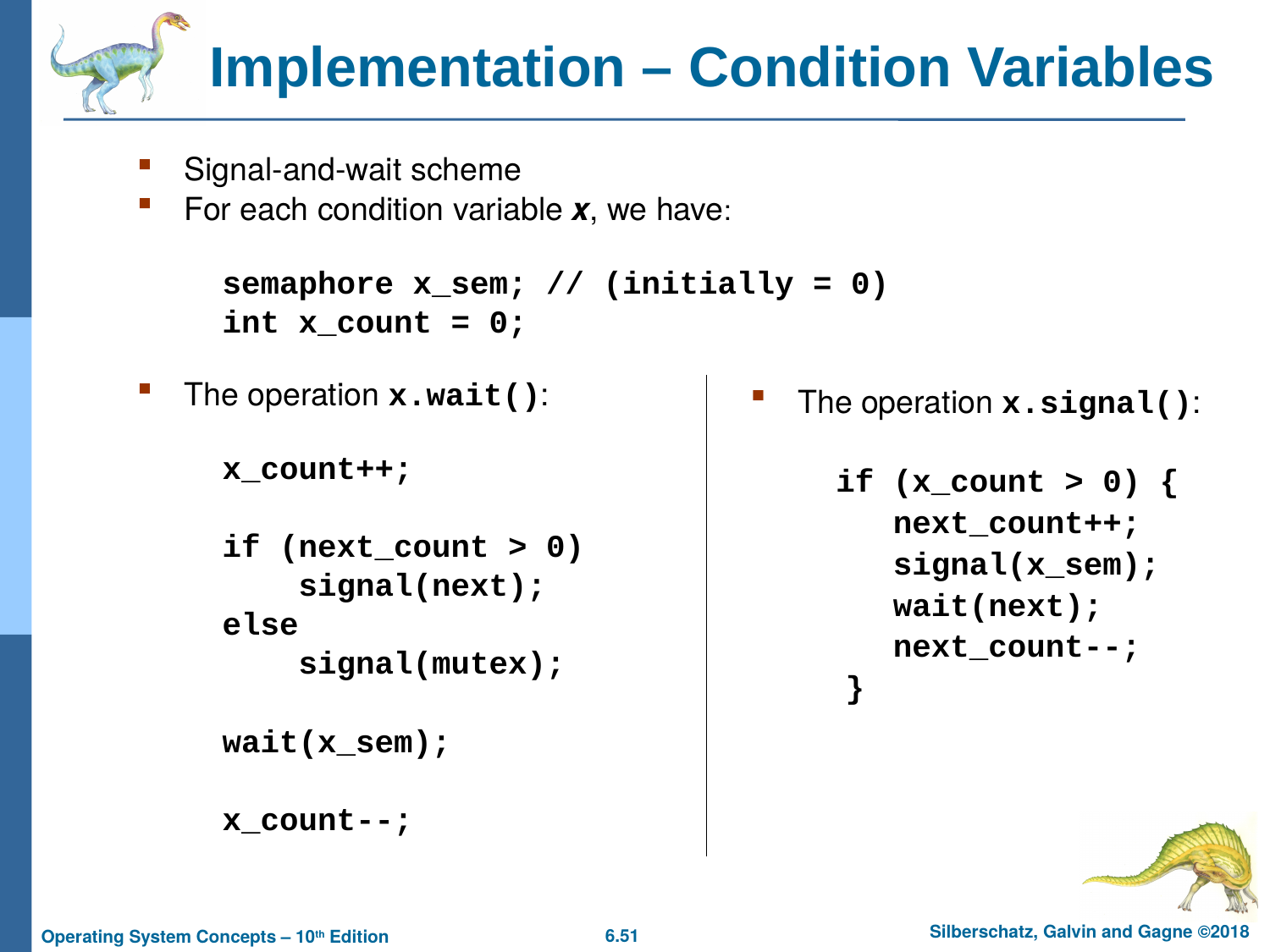

# Implementation – Condition Variables
Signal-and-wait scheme
For each condition variable x, we have:

	  semaphore x_sem; // (initially = 0)
	  int x_count = 0;
The operation x.wait():

	  x_count++;

	  if (next_count > 0)
	      signal(next);
	  else
	      signal(mutex);

	  wait(x_sem);

	  x_count--;

The operation x.signal():
	  if (x_count > 0) {
	     next_count++;
	     signal(x_sem);
	     wait(next);
	     next_count--;
     }